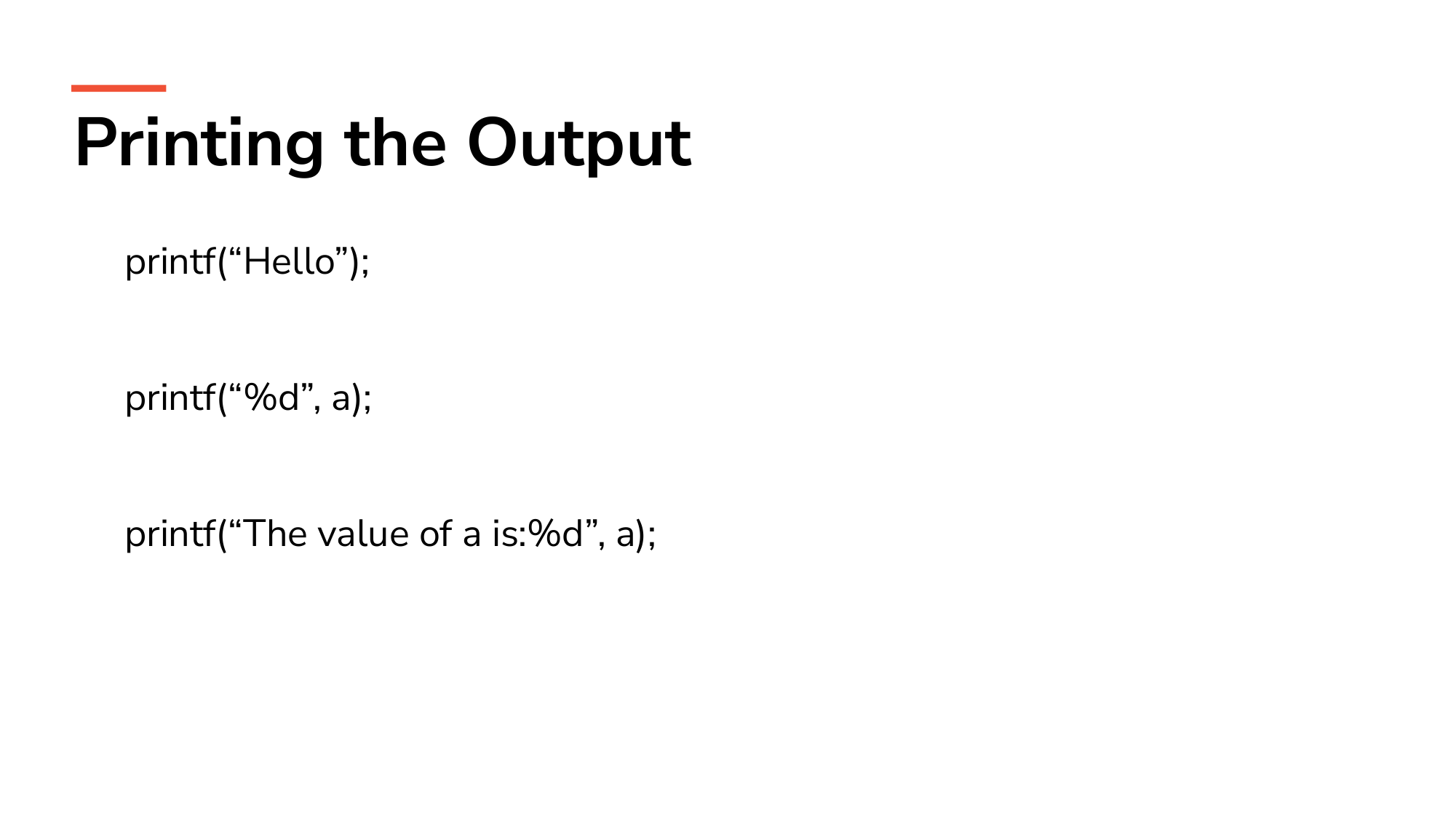

Printing the Output
printf(“Hello”);

printf(“%d”, a);

printf(“The value of a is:%d”, a);